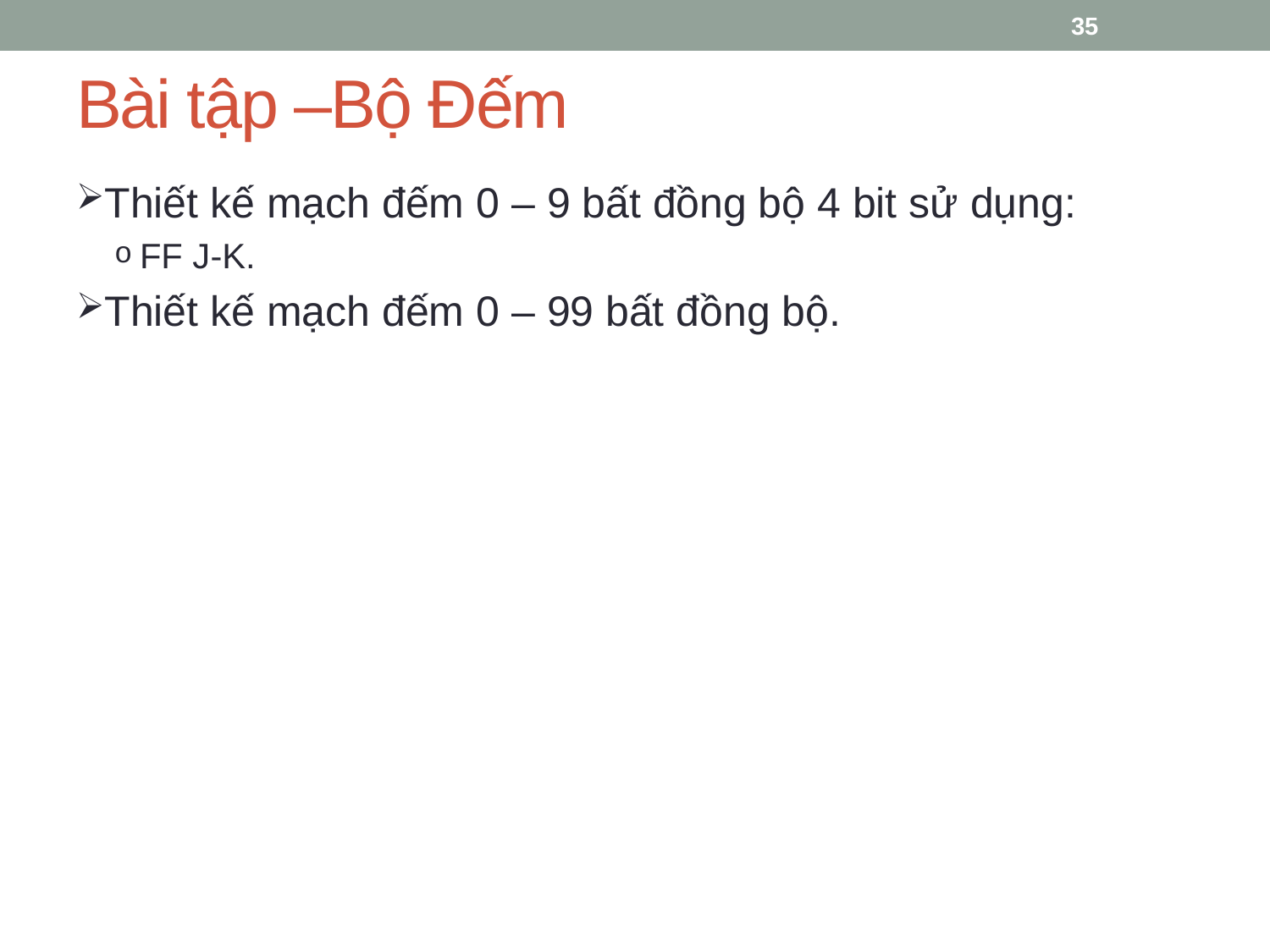

35
# Bài tập –Bộ Đếm
Thiết kế mạch đếm 0 – 9 bất đồng bộ 4 bit sử dụng:
FF J-K.
Thiết kế mạch đếm 0 – 99 bất đồng bộ.